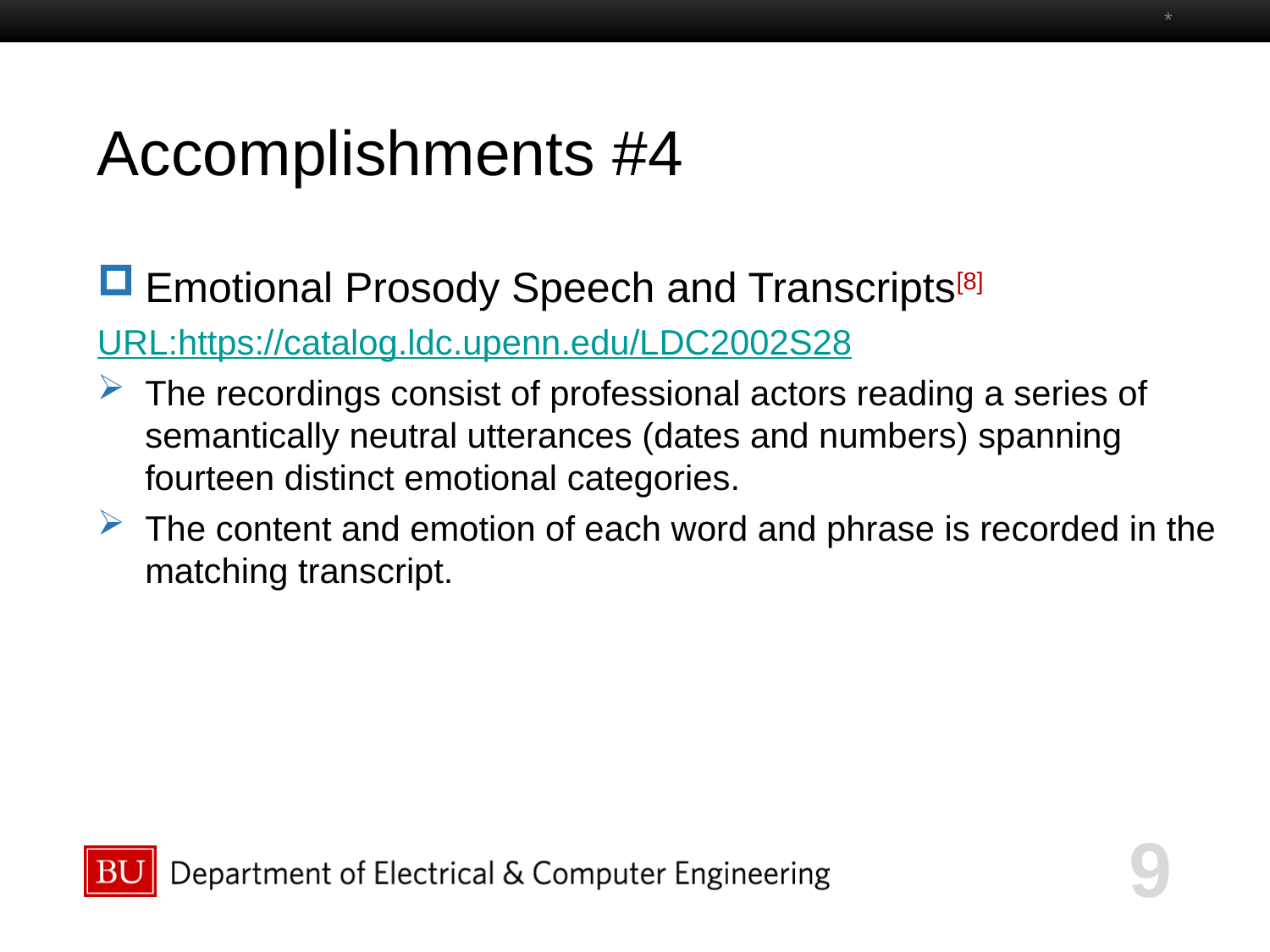

*
# Accomplishments #4
Emotional Prosody Speech and Transcripts[8]
URL:https://catalog.ldc.upenn.edu/LDC2002S28
The recordings consist of professional actors reading a series of semantically neutral utterances (dates and numbers) spanning fourteen distinct emotional categories.
The content and emotion of each word and phrase is recorded in the matching transcript.
9